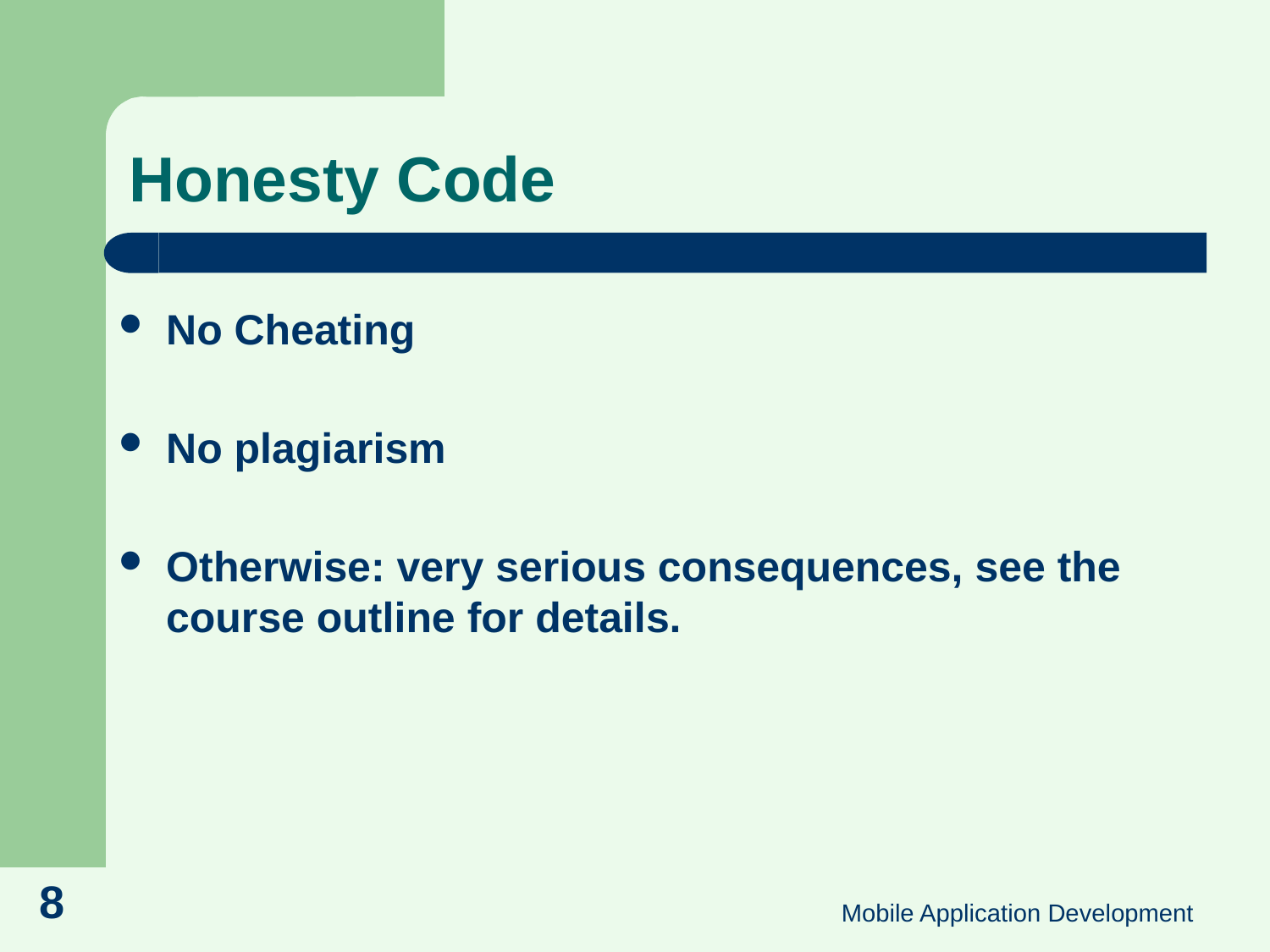

# Honesty Code
No Cheating

No plagiarism

Otherwise: very serious consequences, see the course outline for details.

8
Mobile Application Development